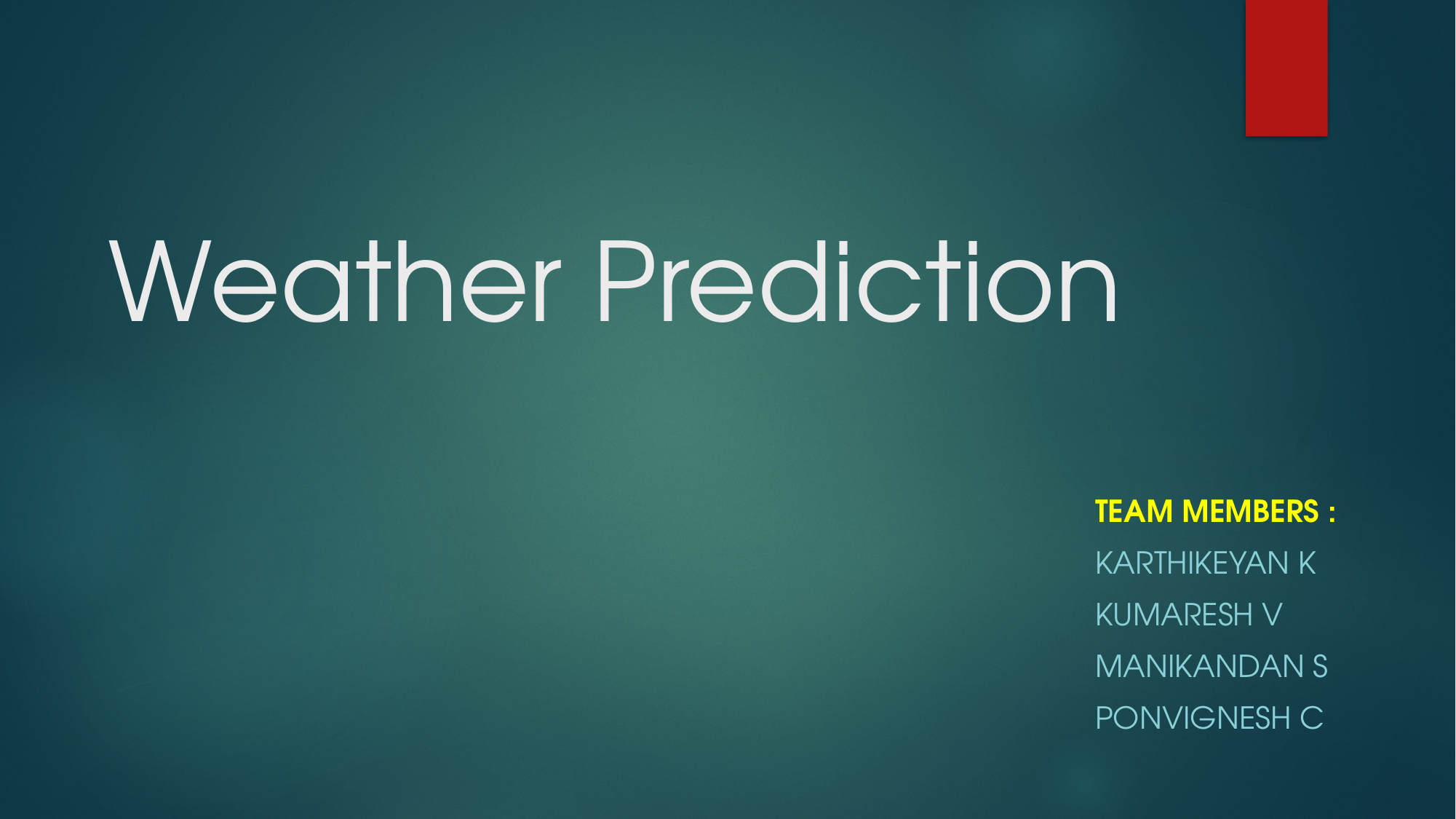

# Weather Prediction
Team MEMBERS :
KARTHIKEYAN K
KUMARESH V
MANIKANDAN S
PONVIGNESH C